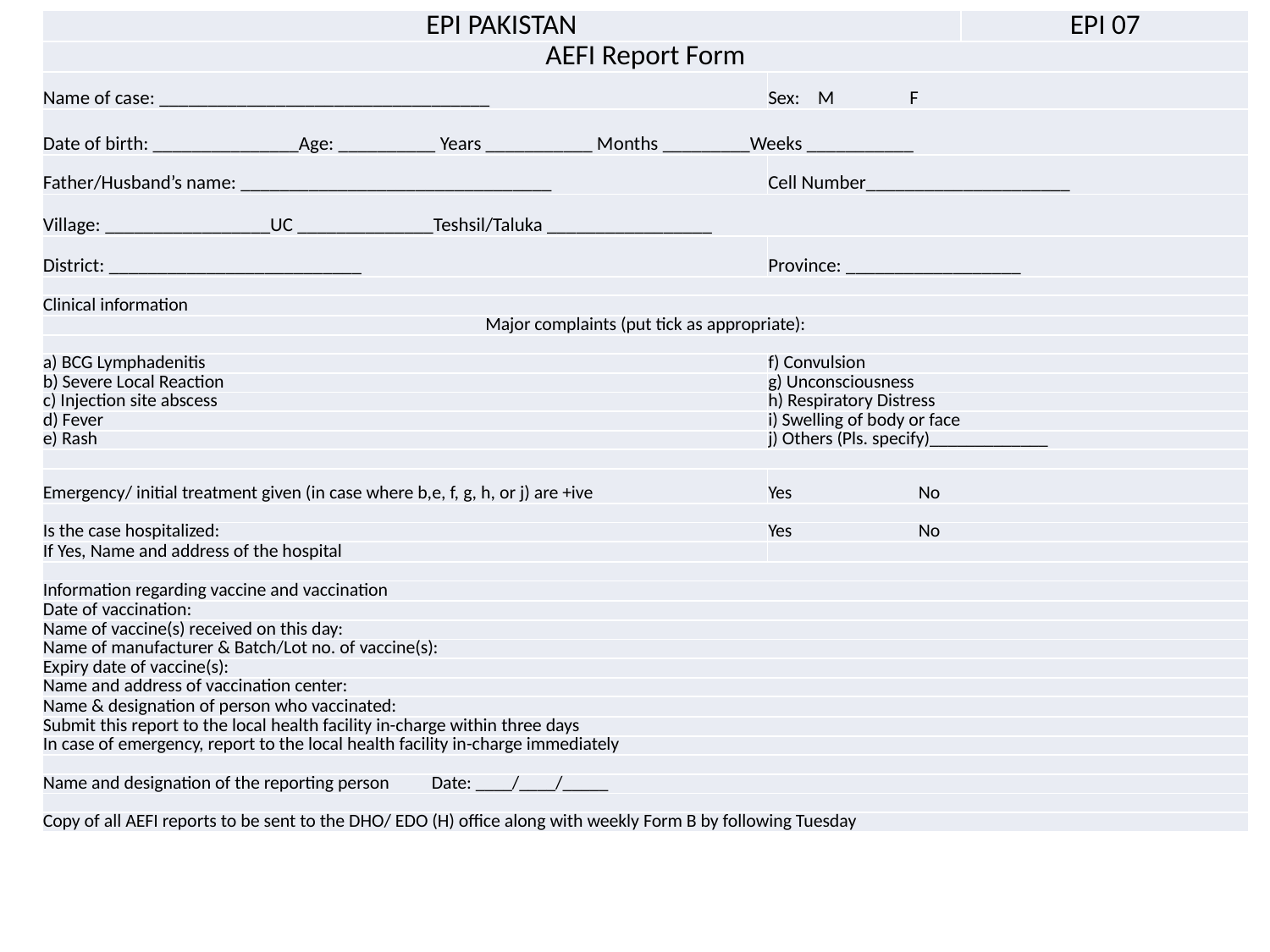

| EPI PAKISTAN |  | EPI 07 |
| --- | --- | --- |
| AEFI Report Form |  |  |
| Name of case: \_\_\_\_\_\_\_\_\_\_\_\_\_\_\_\_\_\_\_\_\_\_\_\_\_\_\_\_\_\_\_\_\_\_ | Sex: M F |  |
| Date of birth: \_\_\_\_\_\_\_\_\_\_\_\_\_\_\_Age: \_\_\_\_\_\_\_\_\_\_ Years \_\_\_\_\_\_\_\_\_\_\_ Months \_\_\_\_\_\_\_\_\_Weeks \_\_\_\_\_\_\_\_\_\_\_ |  |  |
| Father/Husband’s name: \_\_\_\_\_\_\_\_\_\_\_\_\_\_\_\_\_\_\_\_\_\_\_\_\_\_\_\_\_\_\_\_ | Cell Number\_\_\_\_\_\_\_\_\_\_\_\_\_\_\_\_\_\_\_\_\_ |  |
| Village: \_\_\_\_\_\_\_\_\_\_\_\_\_\_\_\_\_UC \_\_\_\_\_\_\_\_\_\_\_\_\_\_Teshsil/Taluka \_\_\_\_\_\_\_\_\_\_\_\_\_\_\_\_\_ |  |  |
| District: \_\_\_\_\_\_\_\_\_\_\_\_\_\_\_\_\_\_\_\_\_\_\_\_\_\_ | Province: \_\_\_\_\_\_\_\_\_\_\_\_\_\_\_\_\_\_ |  |
|  |  |  |
| Clinical information |  |  |
| Major complaints (put tick as appropriate): |  |  |
|  |  |  |
| a) BCG Lymphadenitis | f) Convulsion |  |
| b) Severe Local Reaction | g) Unconsciousness |  |
| c) Injection site abscess | h) Respiratory Distress |  |
| d) Fever | i) Swelling of body or face |  |
| e) Rash | j) Others (Pls. specify)\_\_\_\_\_\_\_\_\_\_\_\_\_ |  |
|  |  |  |
| Emergency/ initial treatment given (in case where b,e, f, g, h, or j) are +ive | Yes No |  |
|  |  |  |
| Is the case hospitalized: | Yes No |  |
| If Yes, Name and address of the hospital |  |  |
|  |  |  |
| Information regarding vaccine and vaccination |  |  |
| Date of vaccination: |  |  |
| Name of vaccine(s) received on this day: |  |  |
| Name of manufacturer & Batch/Lot no. of vaccine(s): |  |  |
| Expiry date of vaccine(s): |  |  |
| Name and address of vaccination center: |  |  |
| Name & designation of person who vaccinated: |  |  |
| Submit this report to the local health facility in-charge within three days |  |  |
| In case of emergency, report to the local health facility in-charge immediately |  |  |
|  |  |  |
| Name and designation of the reporting person Date: \_\_\_\_/\_\_\_\_/\_\_\_\_\_ |  |  |
|  |  |  |
| Copy of all AEFI reports to be sent to the DHO/ EDO (H) office along with weekly Form B by following Tuesday |  |  |